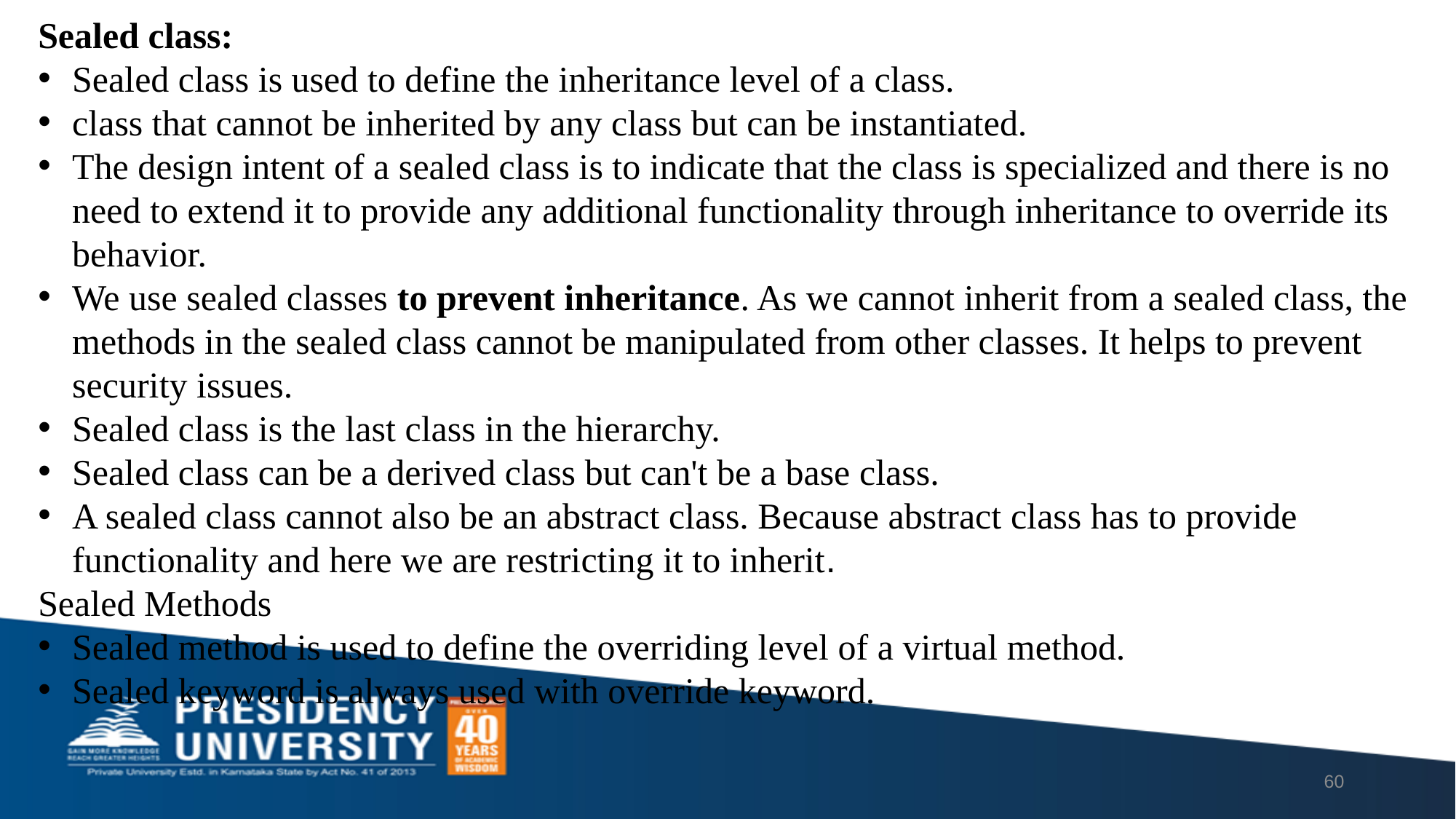

Sealed class:
Sealed class is used to define the inheritance level of a class.
class that cannot be inherited by any class but can be instantiated.
The design intent of a sealed class is to indicate that the class is specialized and there is no need to extend it to provide any additional functionality through inheritance to override its behavior.
We use sealed classes to prevent inheritance. As we cannot inherit from a sealed class, the methods in the sealed class cannot be manipulated from other classes. It helps to prevent security issues.
Sealed class is the last class in the hierarchy.
Sealed class can be a derived class but can't be a base class.
A sealed class cannot also be an abstract class. Because abstract class has to provide functionality and here we are restricting it to inherit.
Sealed Methods
Sealed method is used to define the overriding level of a virtual method.
Sealed keyword is always used with override keyword.

60